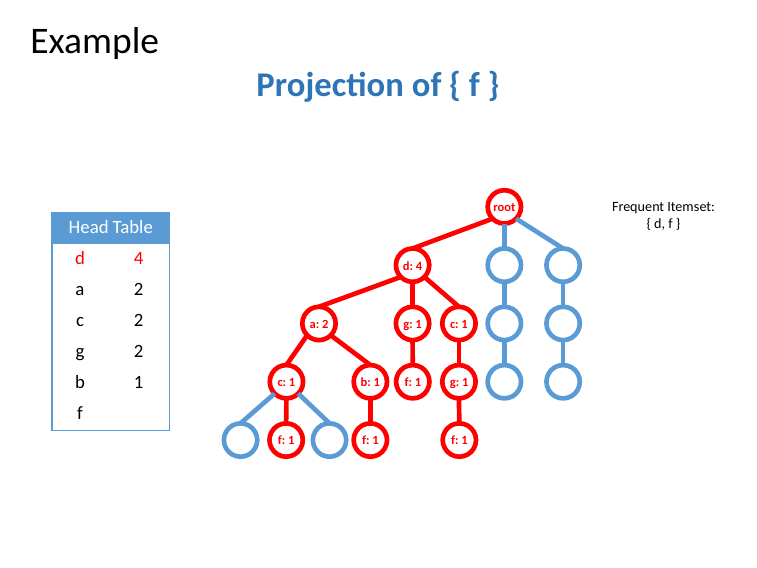

Example
# Projection of { f }
root
Frequent Itemset:
{ d, f }
| Head Table |  |
| --- | --- |
| d | 4 |
| a | 2 |
| c | 2 |
| g | 2 |
| b | 1 |
| f |  |
d: 4
c: 1
a: 1
a: 2
g: 1
c: 1
g: 1
g: 1
c: 1
b: 1
f: 1
g: 1
b: 1
b: 1
b: 1
f: 1
g: 1
f: 1
f: 1